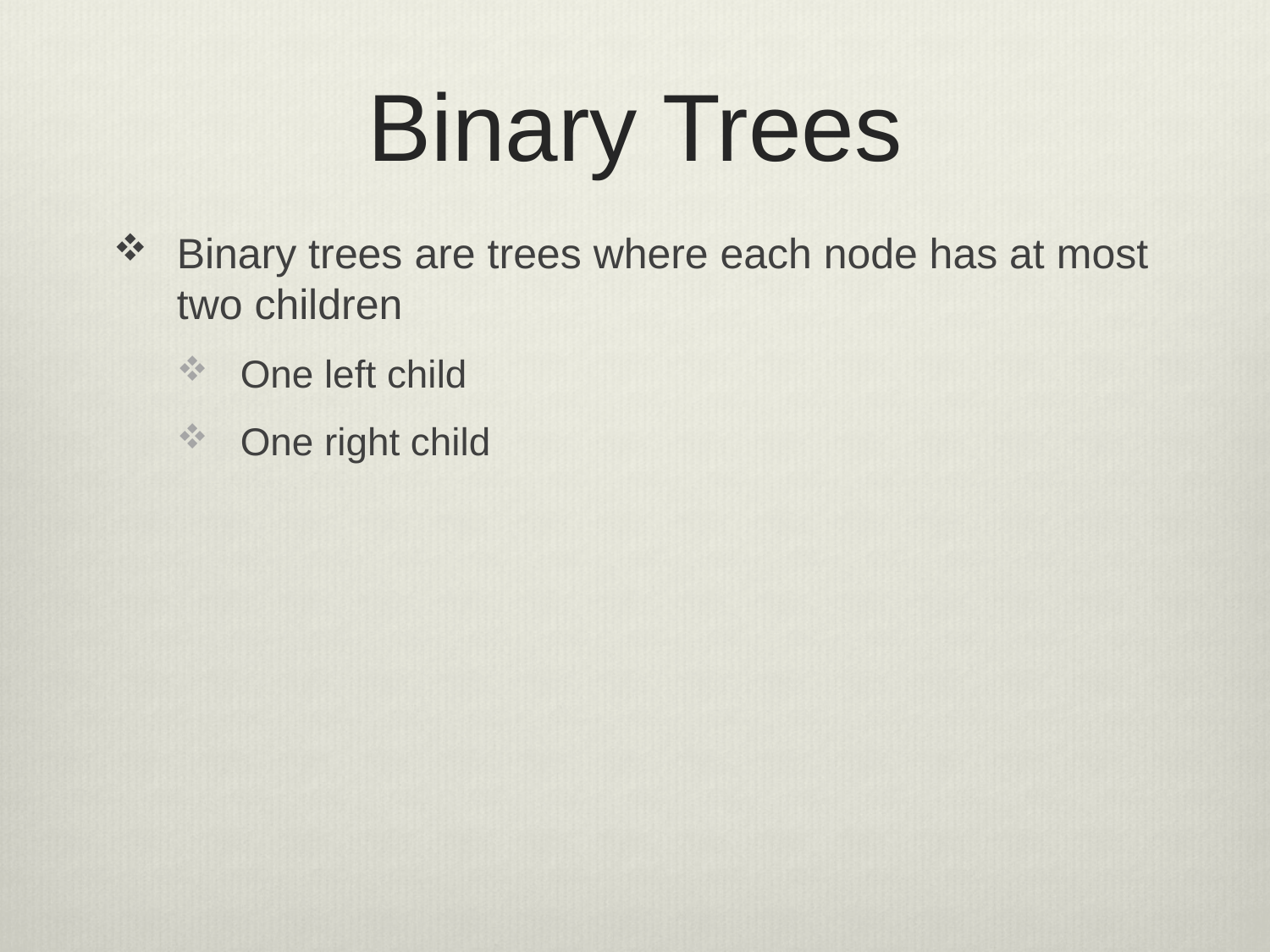

# Binary Trees
Binary trees are trees where each node has at most two children
One left child
One right child